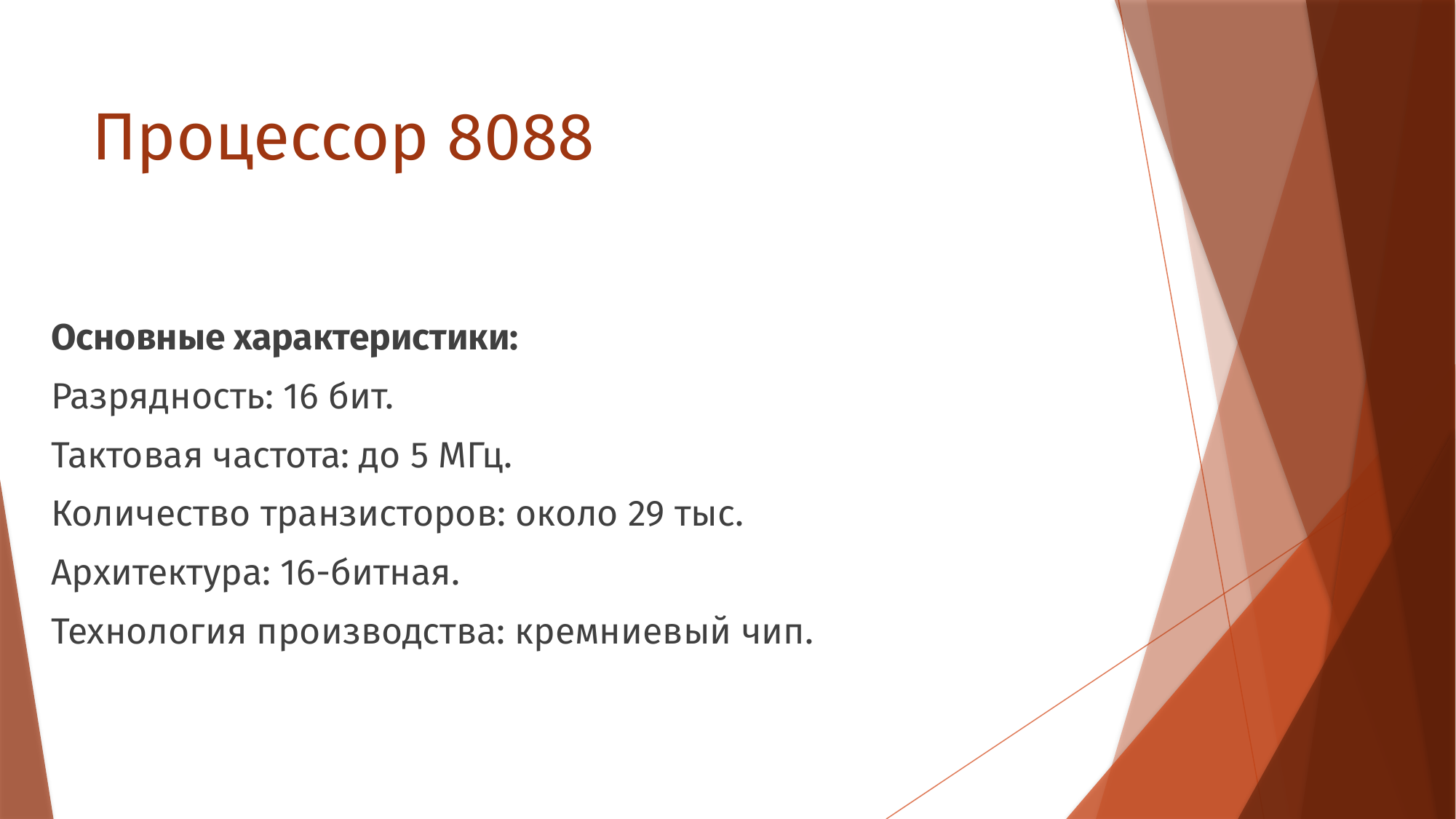

# Процессор 8088
Основные характеристики:
Разрядность: 16 бит.
Тактовая частота: до 5 МГц.
Количество транзисторов: около 29 тыс.
Архитектура: 16-битная.
Технология производства: кремниевый чип.